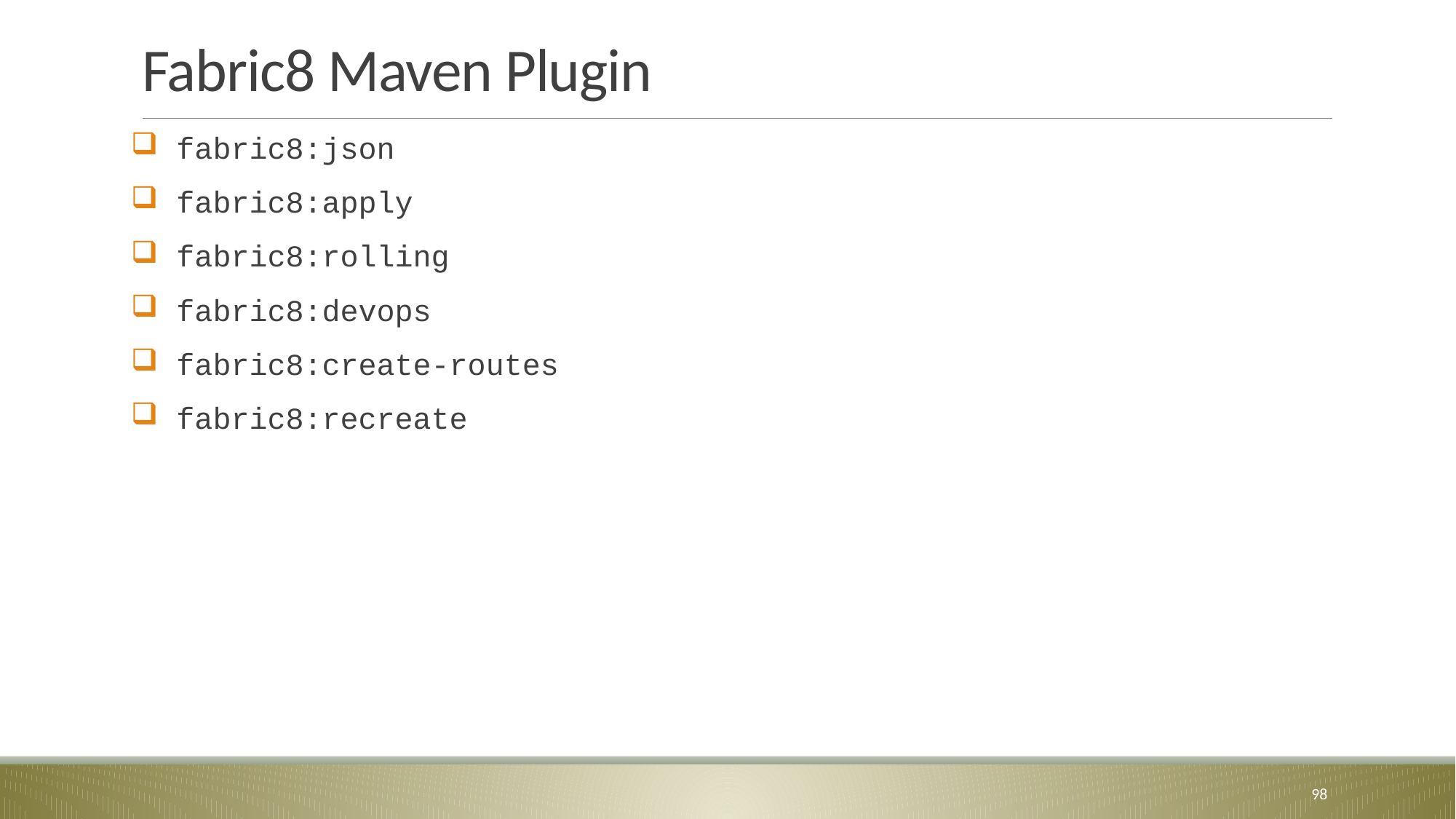

# Fabric8 Maven Plugin
 fabric8:json
 fabric8:apply
 fabric8:rolling
 fabric8:devops
 fabric8:create-routes
 fabric8:recreate

98